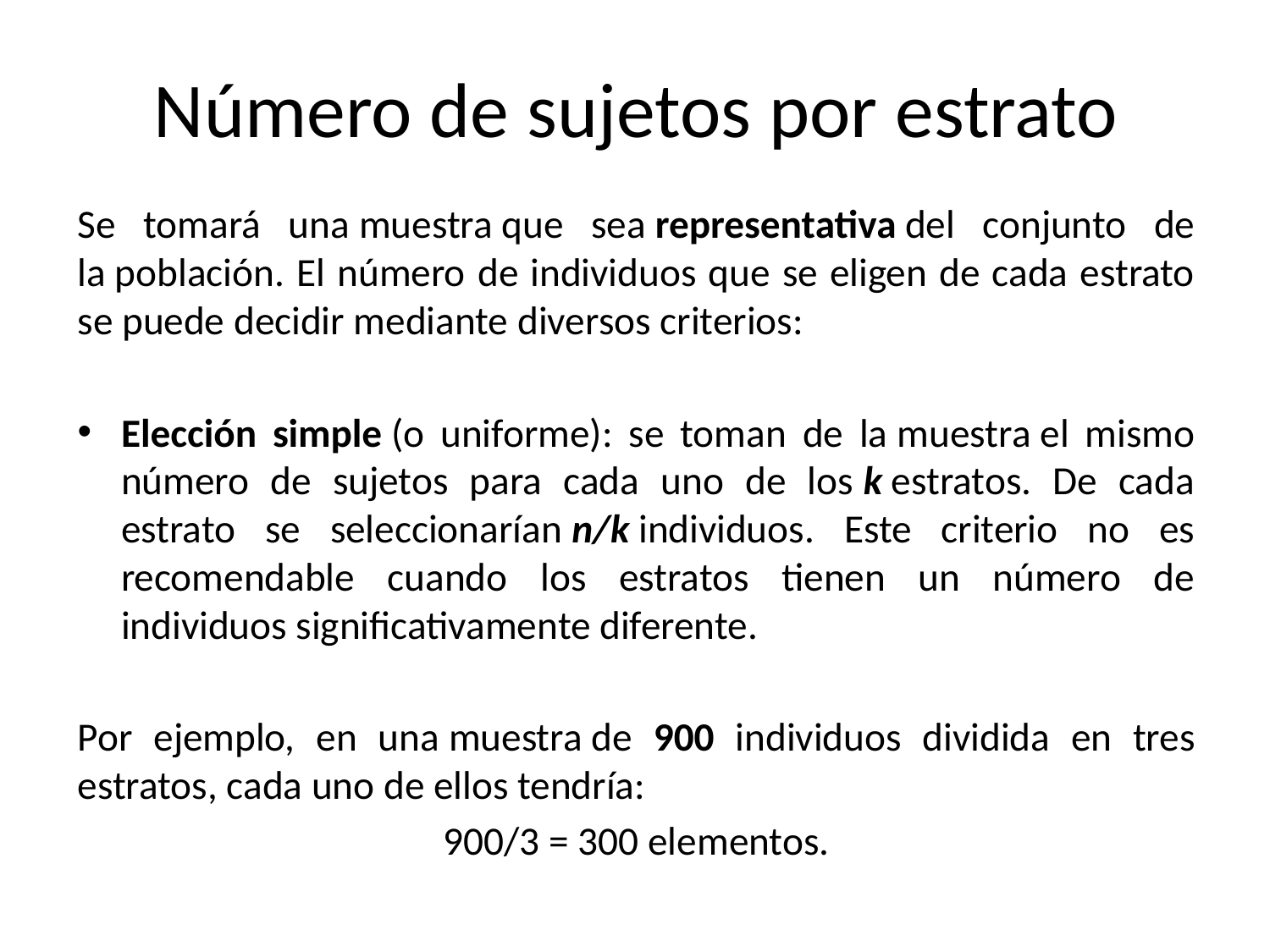

# Número de sujetos por estrato
Se tomará una muestra que sea representativa del conjunto de la población. El número de individuos que se eligen de cada estrato se puede decidir mediante diversos criterios:

Elección simple (o uniforme): se toman de la muestra el mismo número de sujetos para cada uno de los k estratos. De cada estrato se seleccionarían n/k individuos. Este criterio no es recomendable cuando los estratos tienen un número de individuos significativamente diferente.

Por ejemplo, en una muestra de 900 individuos dividida en tres estratos, cada uno de ellos tendría:
900/3 = 300 elementos.